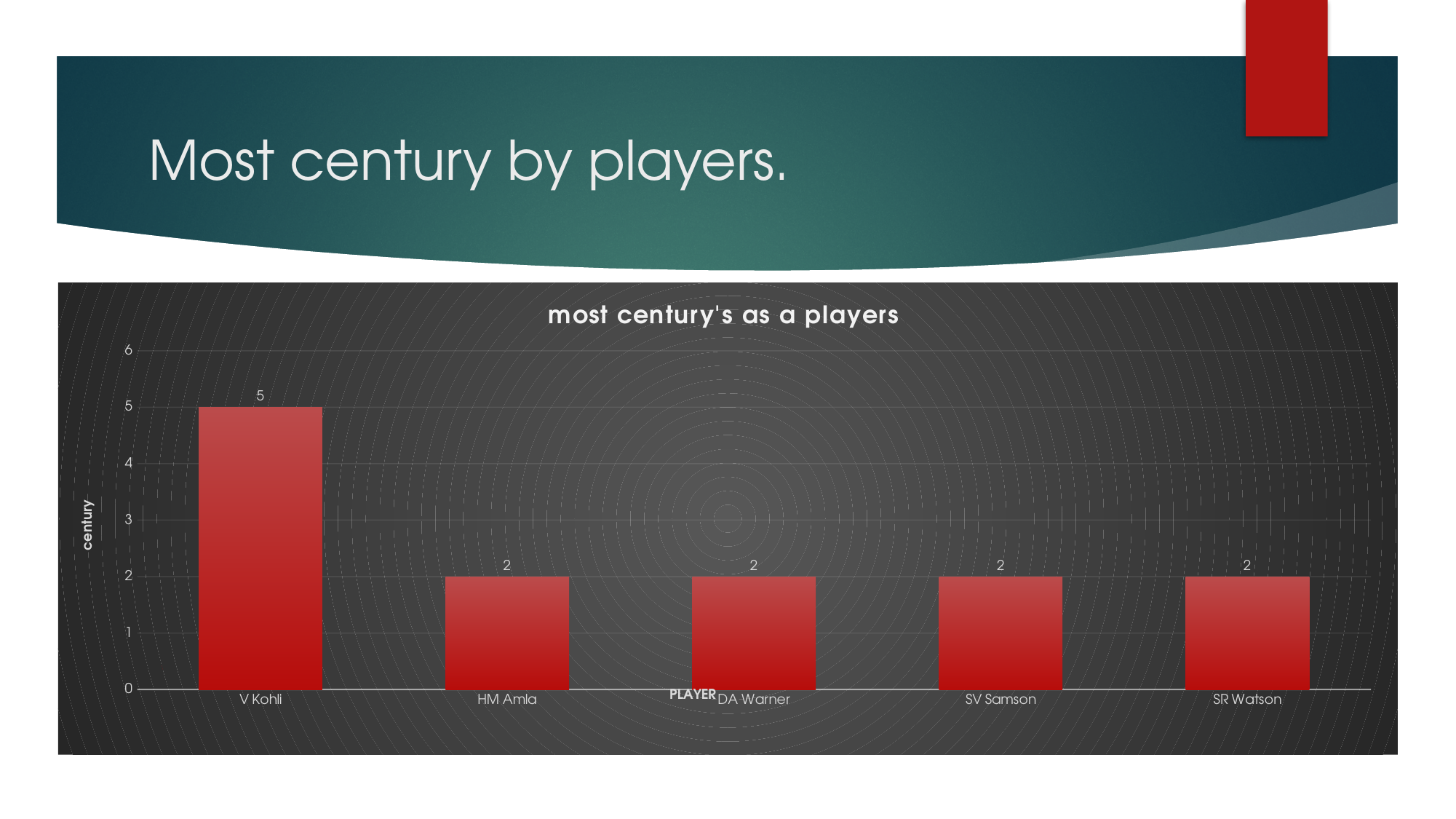

# Most century by players.

amnk

### Chart: most century's as a players

| Category | Total |
|---|---|
| V Kohli | 5.0 |
| HM Amla | 2.0 |
| DA Warner | 2.0 |
| SV Samson | 2.0 |
| SR Watson | 2.0 |